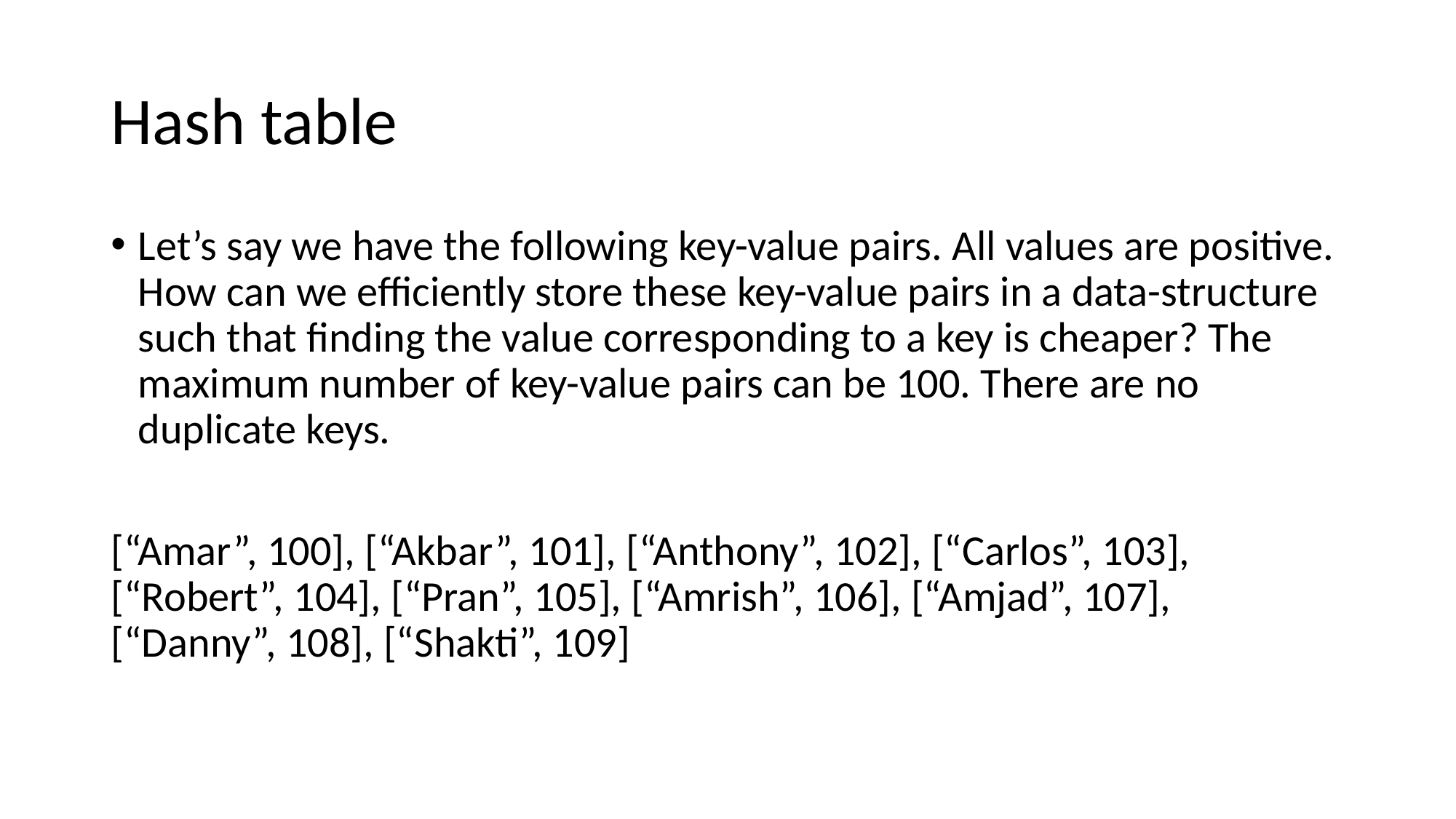

# Hash table
Let’s say we have the following key-value pairs. All values are positive. How can we efficiently store these key-value pairs in a data-structure such that finding the value corresponding to a key is cheaper? The maximum number of key-value pairs can be 100. There are no duplicate keys.

[“Amar”, 100], [“Akbar”, 101], [“Anthony”, 102], [“Carlos”, 103], [“Robert”, 104], [“Pran”, 105], [“Amrish”, 106], [“Amjad”, 107], [“Danny”, 108], [“Shakti”, 109]